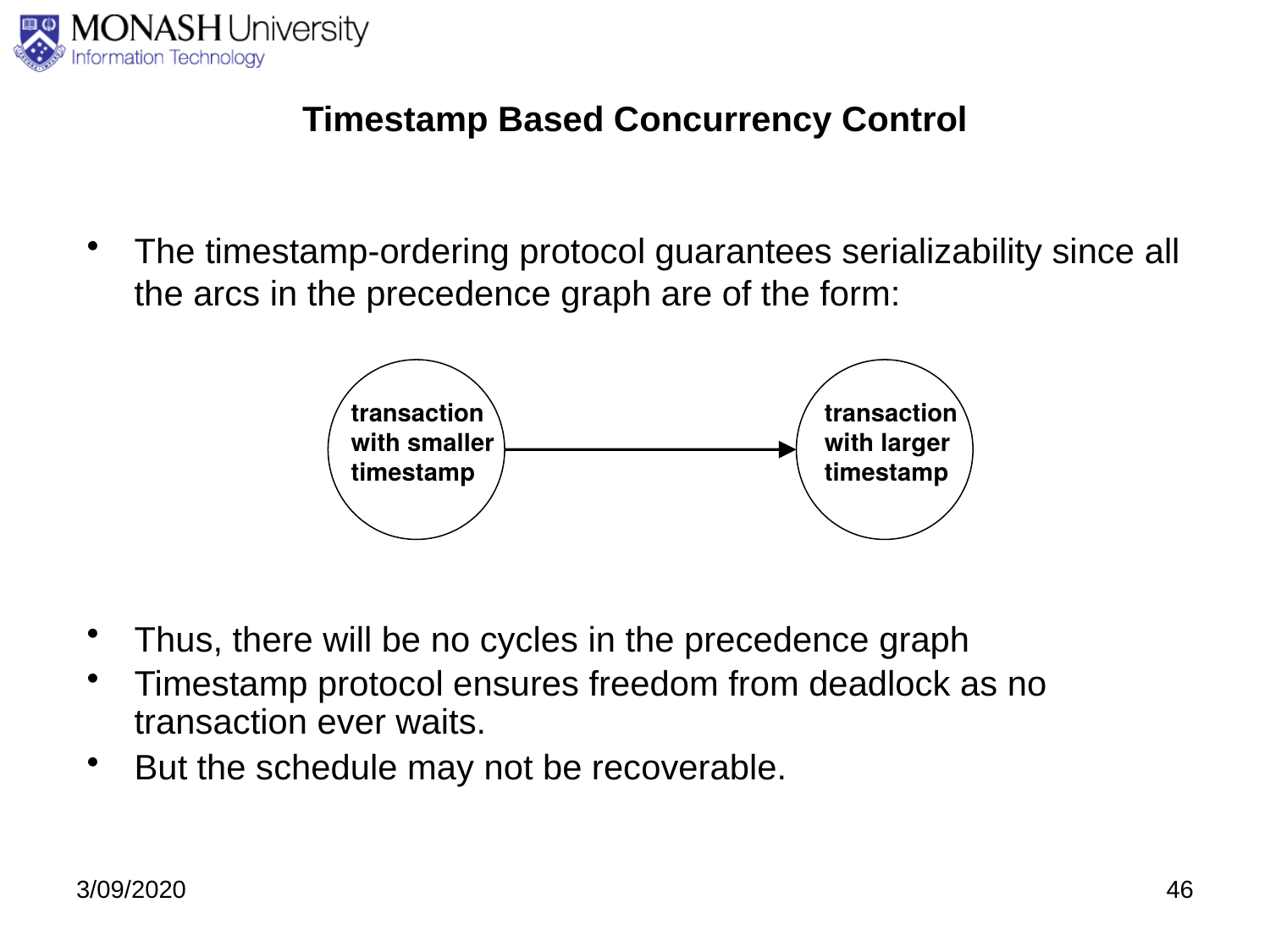

# Timestamp Based Concurrency Control
The timestamp-ordering protocol guarantees serializability since all the arcs in the precedence graph are of the form:

Thus, there will be no cycles in the precedence graph
Timestamp protocol ensures freedom from deadlock as no transaction ever waits.
But the schedule may not be recoverable.

transaction
with smaller
timestamp
transaction
with larger
timestamp

3/09/2020
46